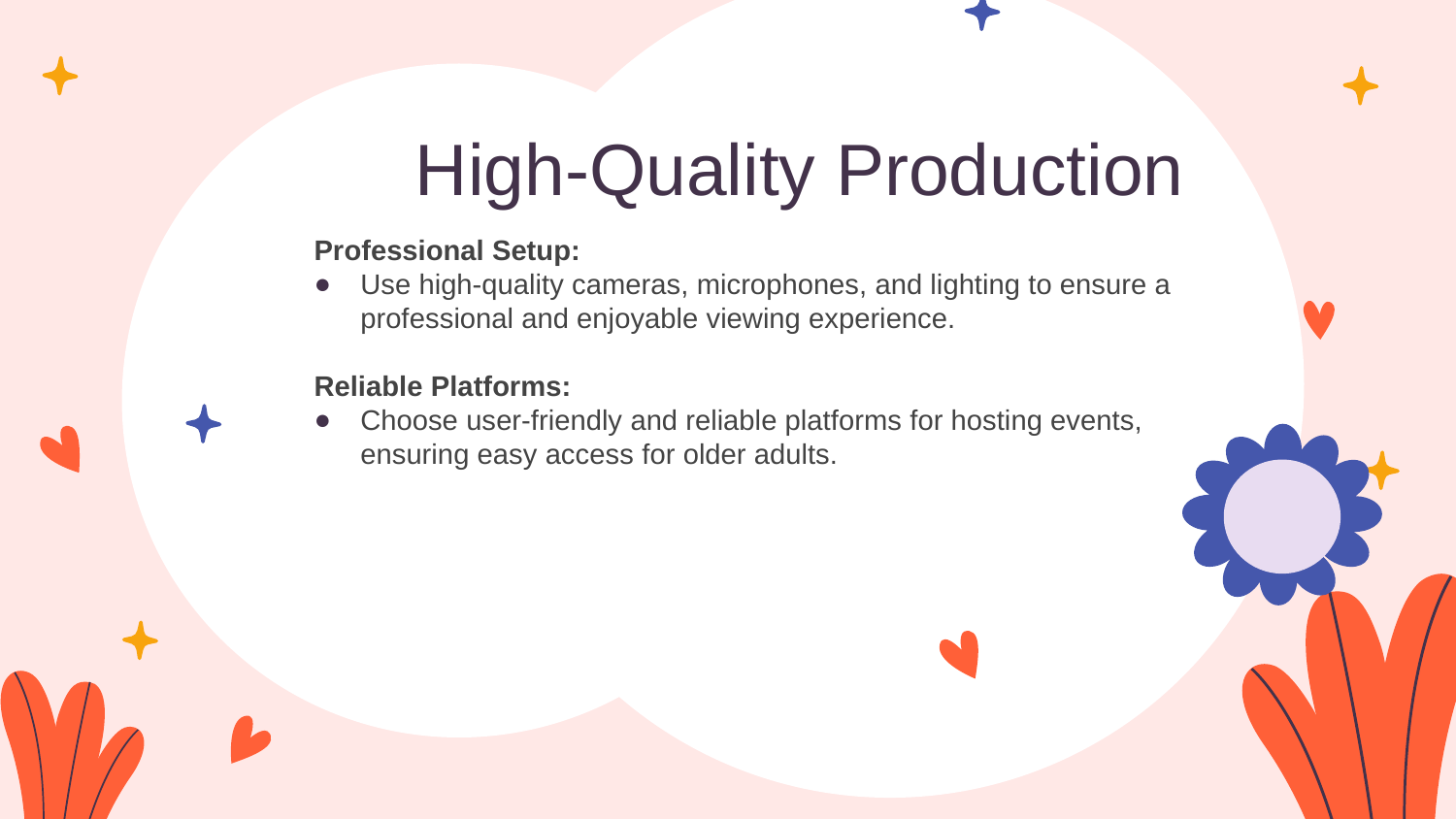

# High-Quality Production
Professional Setup:
Use high-quality cameras, microphones, and lighting to ensure a professional and enjoyable viewing experience.

Reliable Platforms:
Choose user-friendly and reliable platforms for hosting events, ensuring easy access for older adults.